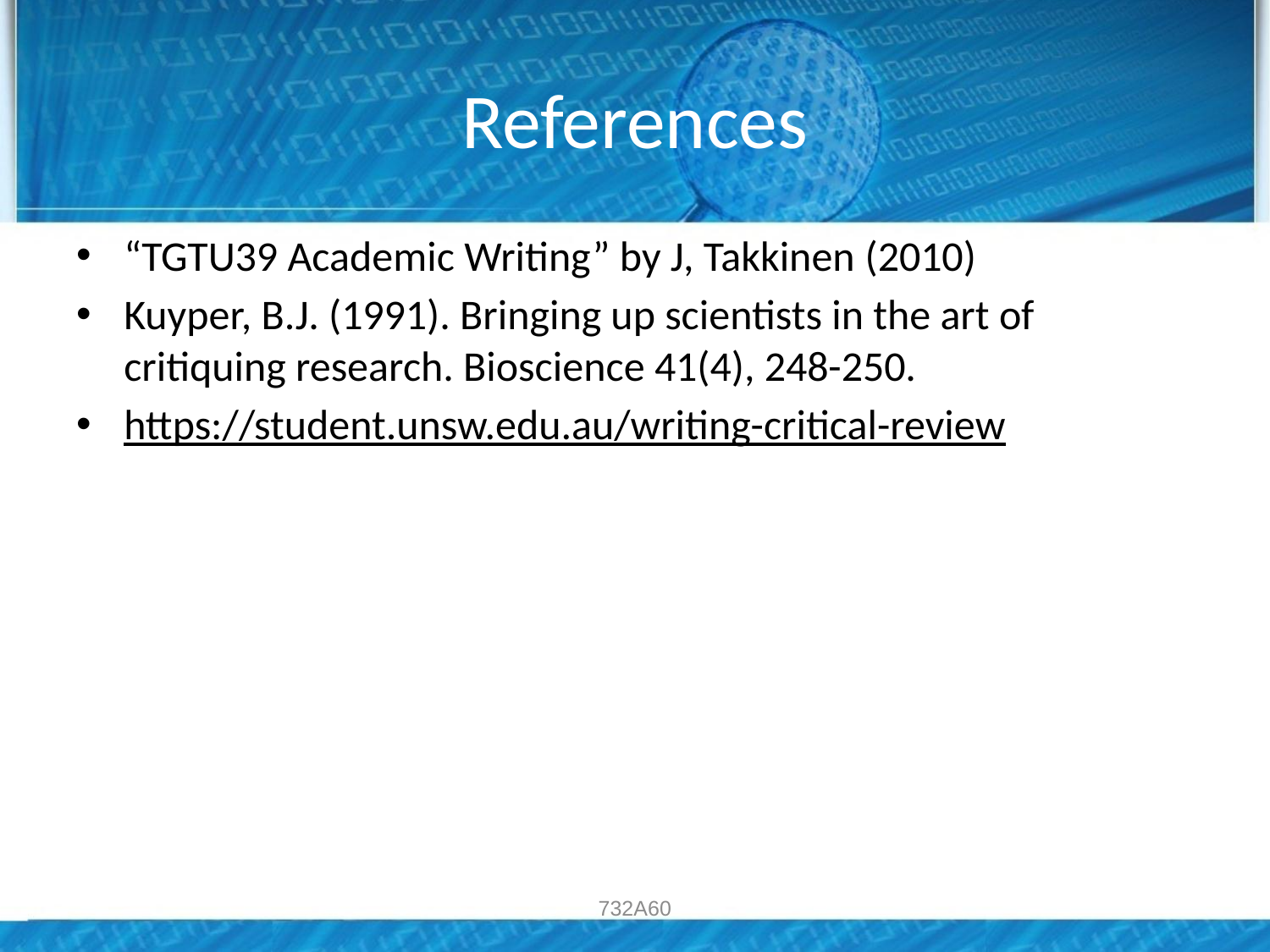

# References
“TGTU39 Academic Writing” by J, Takkinen (2010)
Kuyper, B.J. (1991). Bringing up scientists in the art of critiquing research. Bioscience 41(4), 248-250.
https://student.unsw.edu.au/writing-critical-review
732A60